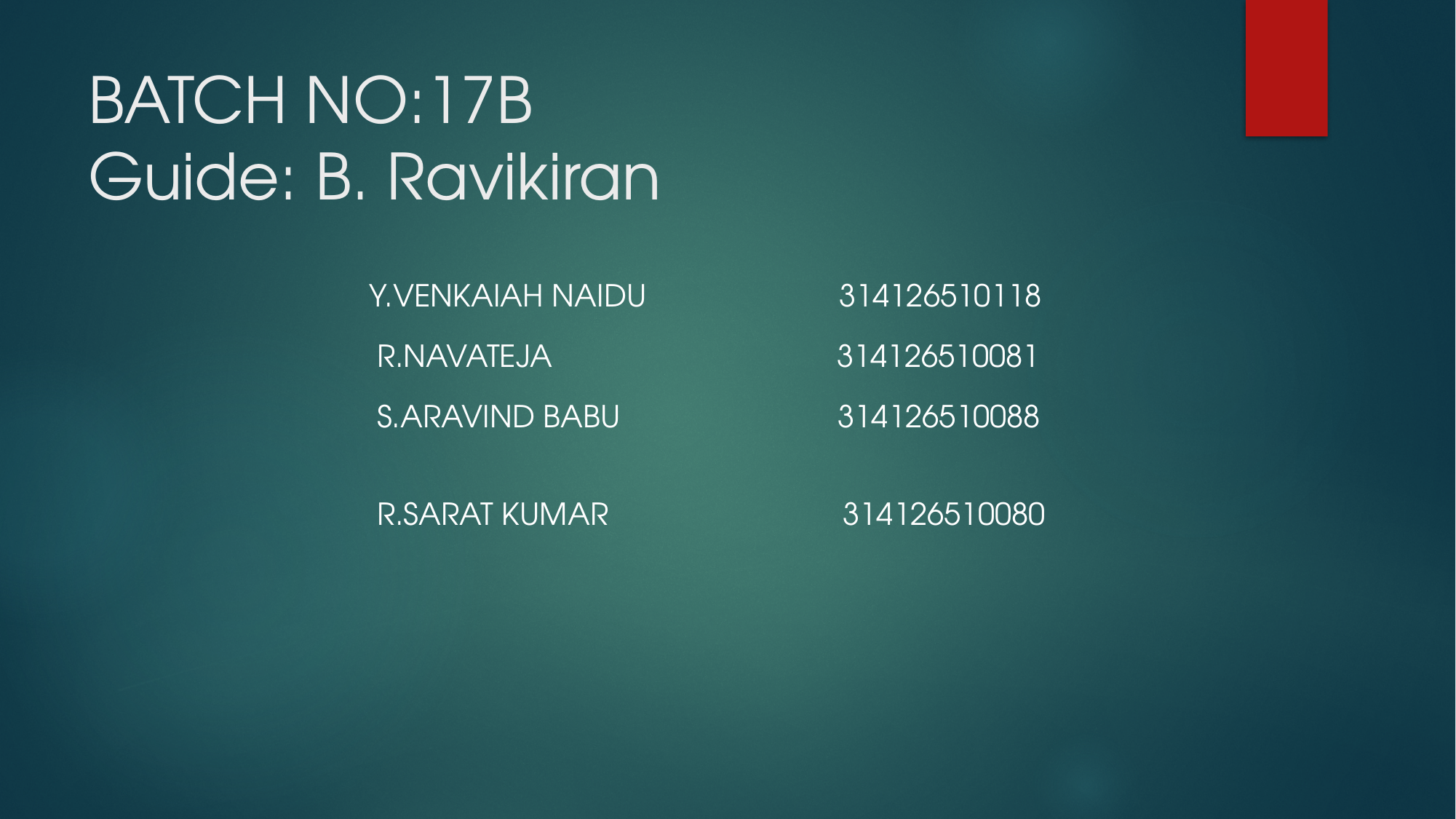

# BATCH NO:17B Guide: B. Ravikiran

                     	 Y.VENKAIAH NAIDU                       314126510118
                            R.NAVATEJA                                  314126510081
                            S.ARAVIND BABU                          314126510088
                            R.SARAT KUMAR                            314126510080